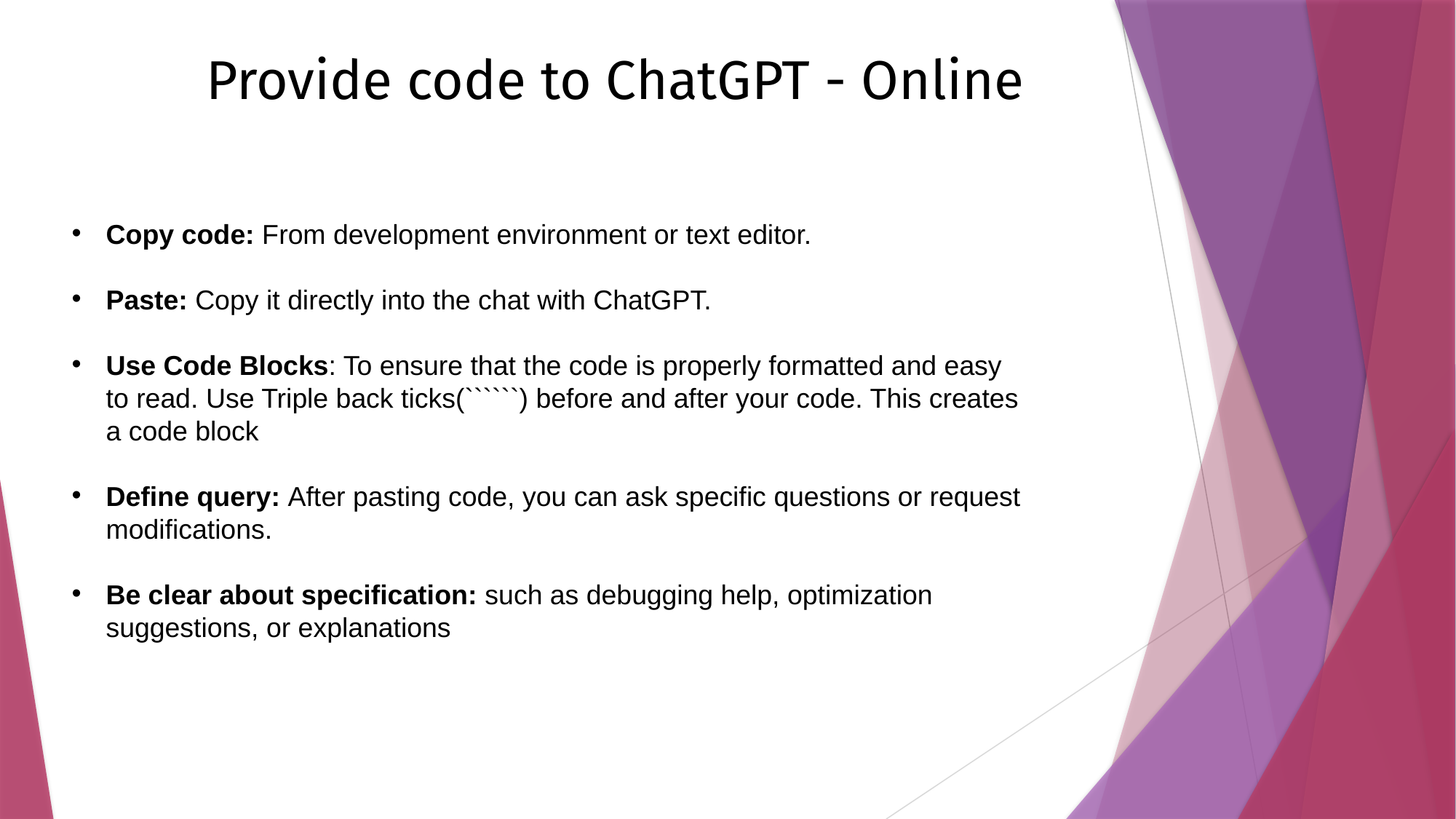

Provide code to ChatGPT - Online
Copy code: From development environment or text editor.

Paste: Copy it directly into the chat with ChatGPT.

Use Code Blocks: To ensure that the code is properly formatted and easy to read. Use Triple back ticks(``````) before and after your code. This creates a code block

Define query: After pasting code, you can ask specific questions or request modifications.

Be clear about specification: such as debugging help, optimization suggestions, or explanations